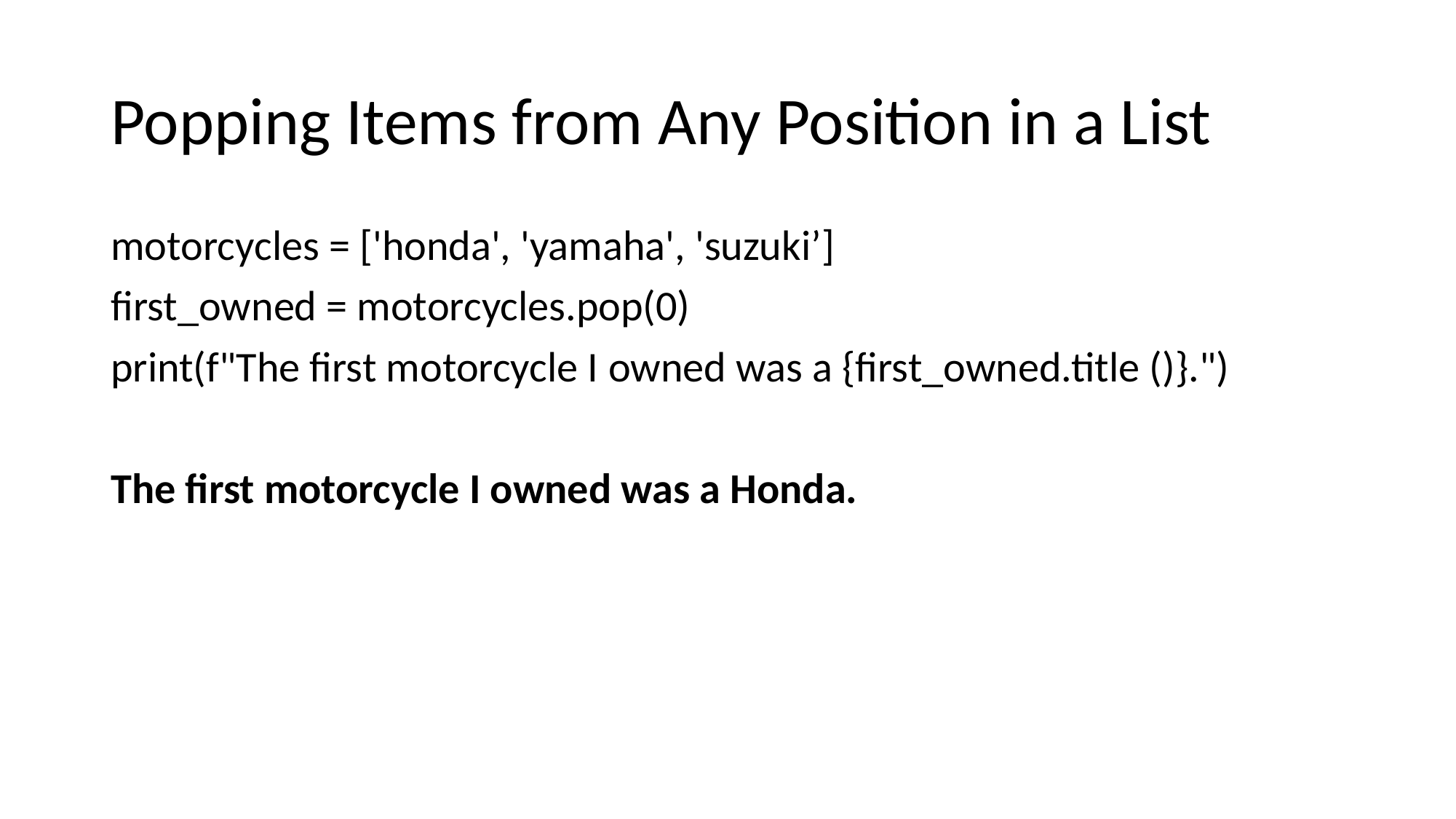

# Popping Items from Any Position in a List
motorcycles = ['honda', 'yamaha', 'suzuki’]
first_owned = motorcycles.pop(0)
print(f"The first motorcycle I owned was a {first_owned.title ()}.")

The first motorcycle I owned was a Honda.